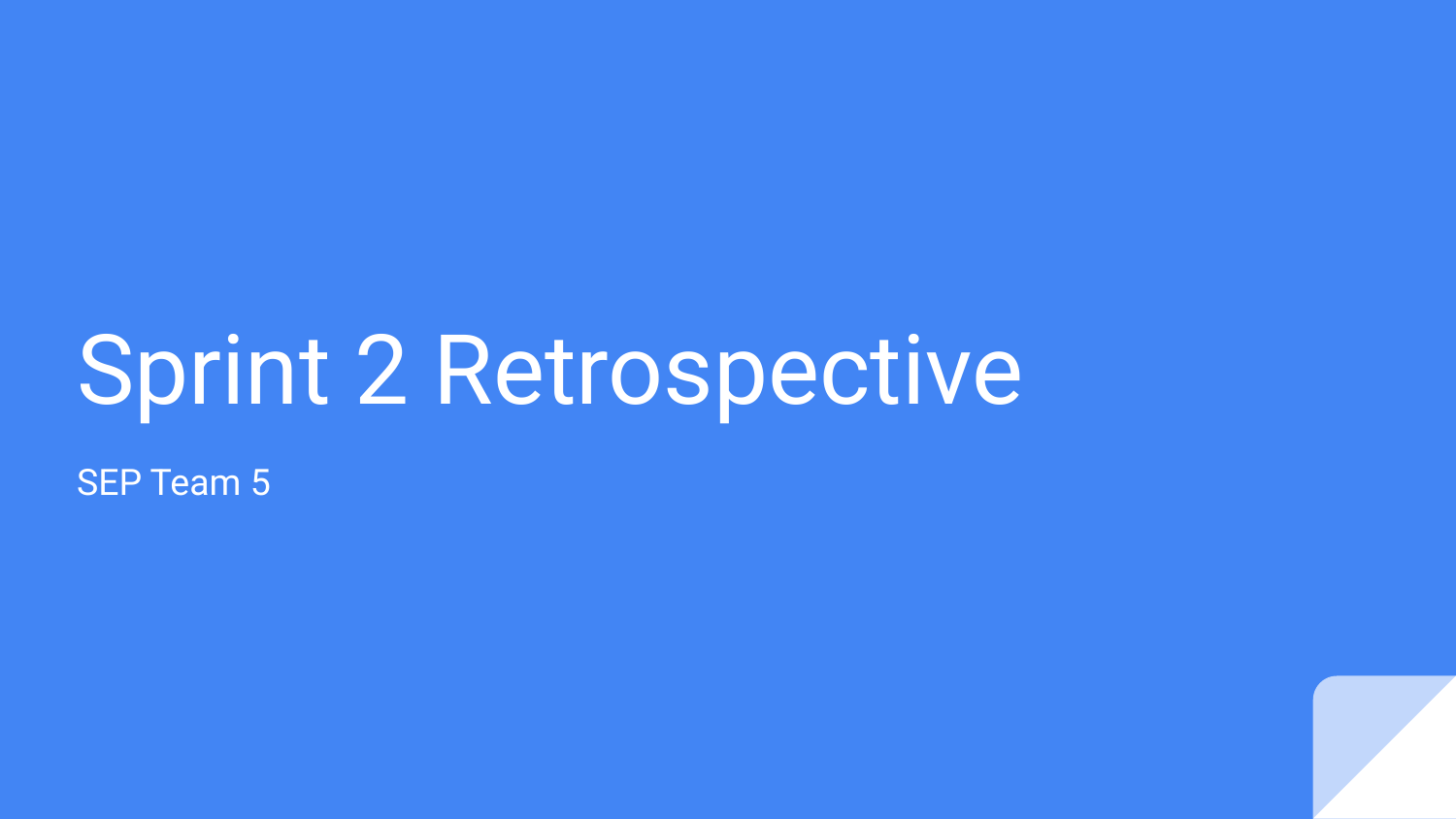

# Sprint 2 Retrospective
SEP Team 5